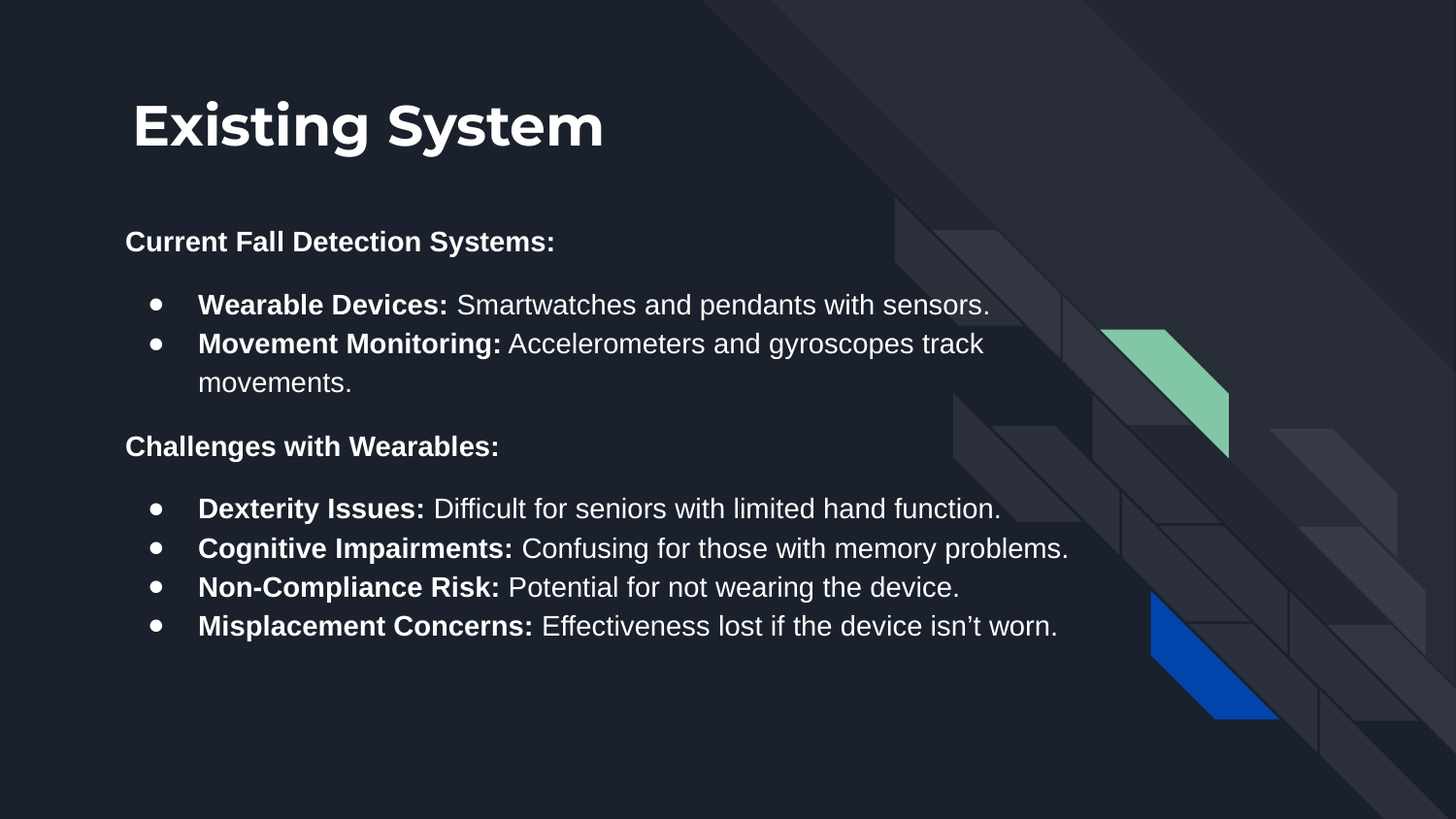

# Existing System
Current Fall Detection Systems:
Wearable Devices: Smartwatches and pendants with sensors.
Movement Monitoring: Accelerometers and gyroscopes track movements.
Challenges with Wearables:
Dexterity Issues: Difficult for seniors with limited hand function.
Cognitive Impairments: Confusing for those with memory problems.
Non-Compliance Risk: Potential for not wearing the device.
Misplacement Concerns: Effectiveness lost if the device isn’t worn.